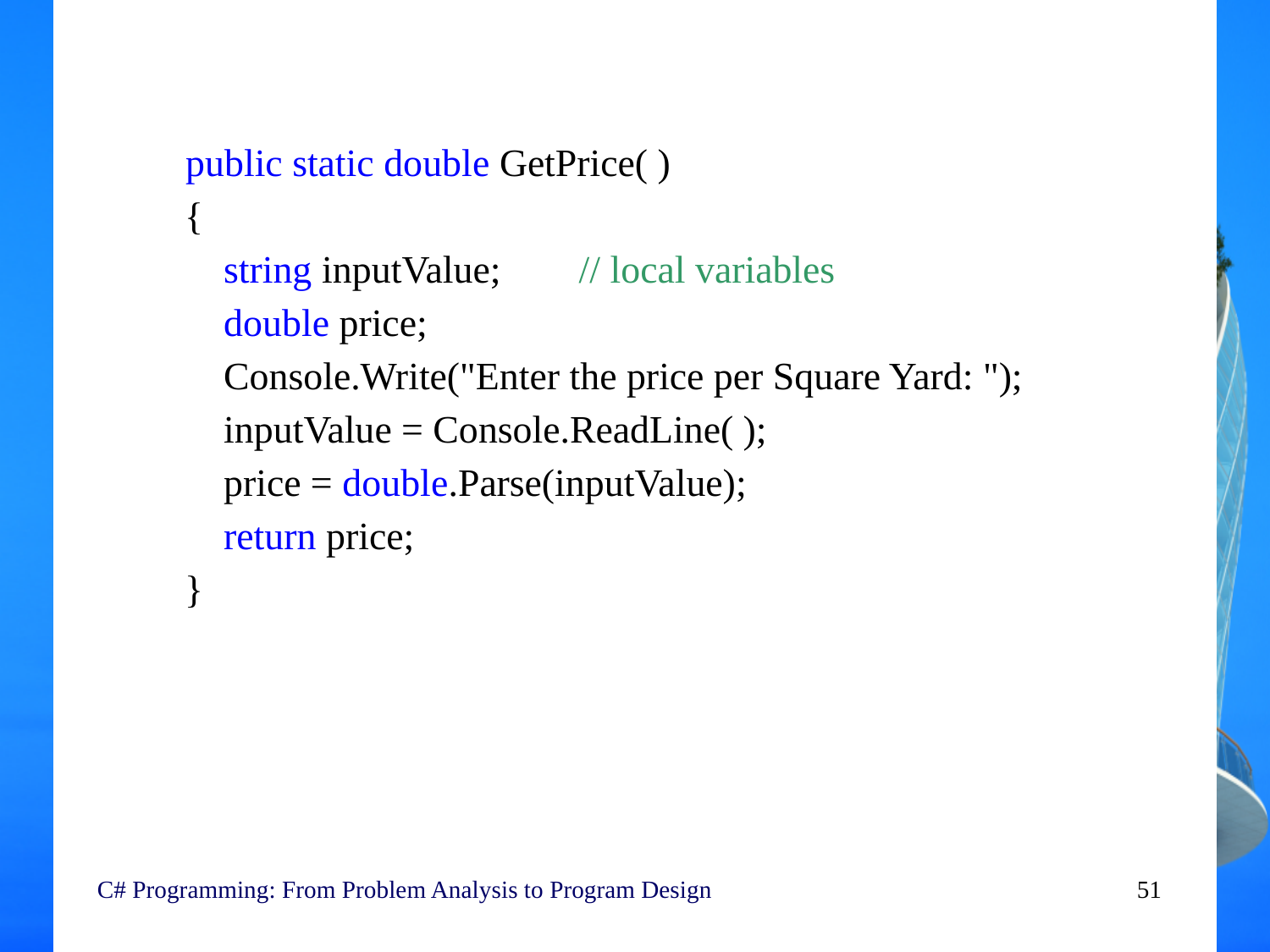

public static double GetPrice( )
         {
             string inputValue;        // local variables
             double price;
             Console.Write("Enter the price per Square Yard: ");
             inputValue = Console.ReadLine( );
             price = double.Parse(inputValue);
             return price;
         }

C# Programming: From Problem Analysis to Program Design

51